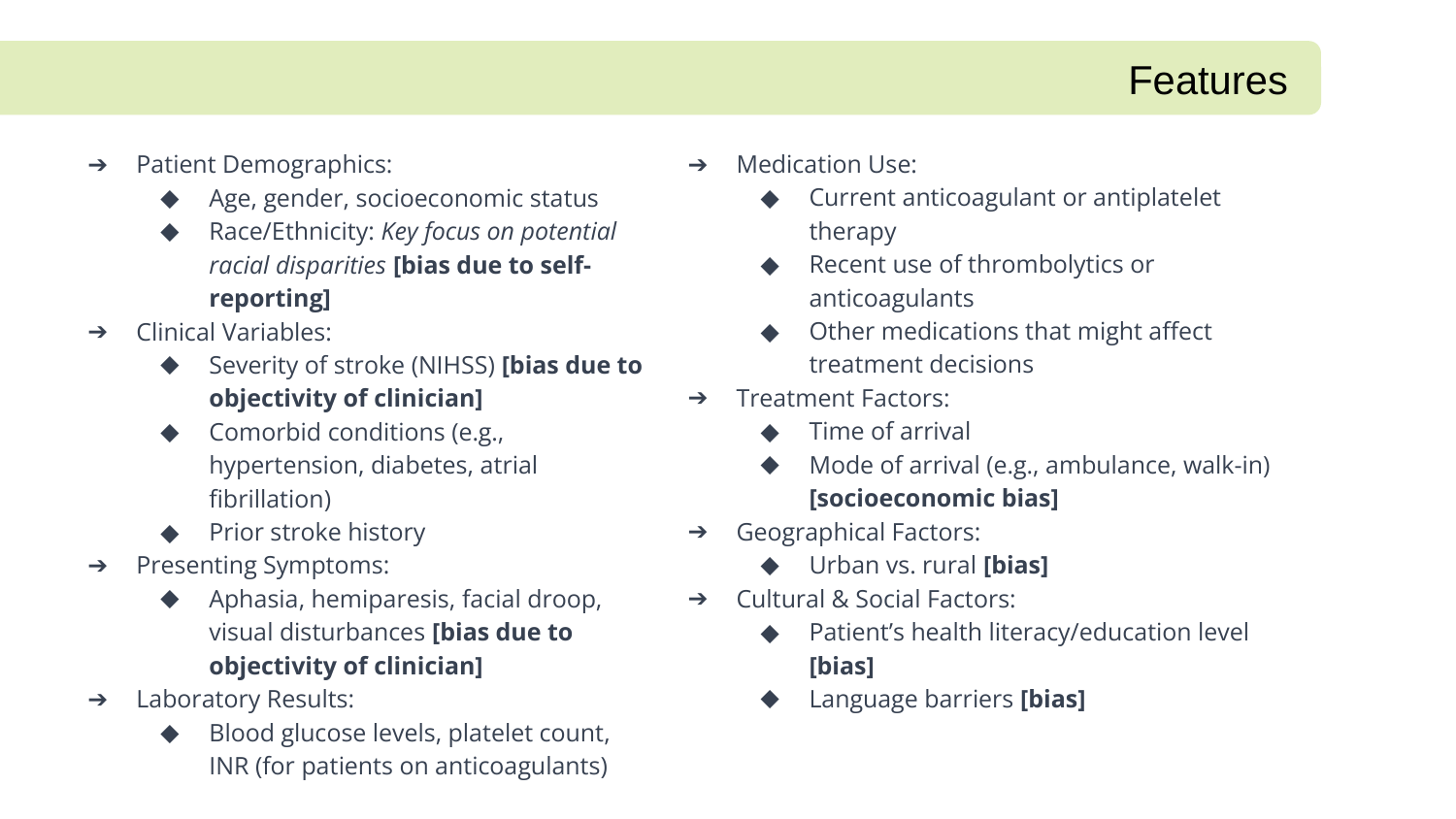

# Features

Medication Use:
Current anticoagulant or antiplatelet therapy
Recent use of thrombolytics or anticoagulants
Other medications that might affect treatment decisions
Treatment Factors:
Time of arrival
Mode of arrival (e.g., ambulance, walk-in) [socioeconomic bias]
Geographical Factors:
Urban vs. rural [bias]
Cultural & Social Factors:
Patient’s health literacy/education level [bias]
Language barriers [bias]

Patient Demographics:
Age, gender, socioeconomic status
Race/Ethnicity: Key focus on potential racial disparities [bias due to self-reporting]
Clinical Variables:
Severity of stroke (NIHSS) [bias due to objectivity of clinician]
Comorbid conditions (e.g., hypertension, diabetes, atrial fibrillation)
Prior stroke history
Presenting Symptoms:
Aphasia, hemiparesis, facial droop, visual disturbances [bias due to objectivity of clinician]
Laboratory Results:
Blood glucose levels, platelet count, INR (for patients on anticoagulants)